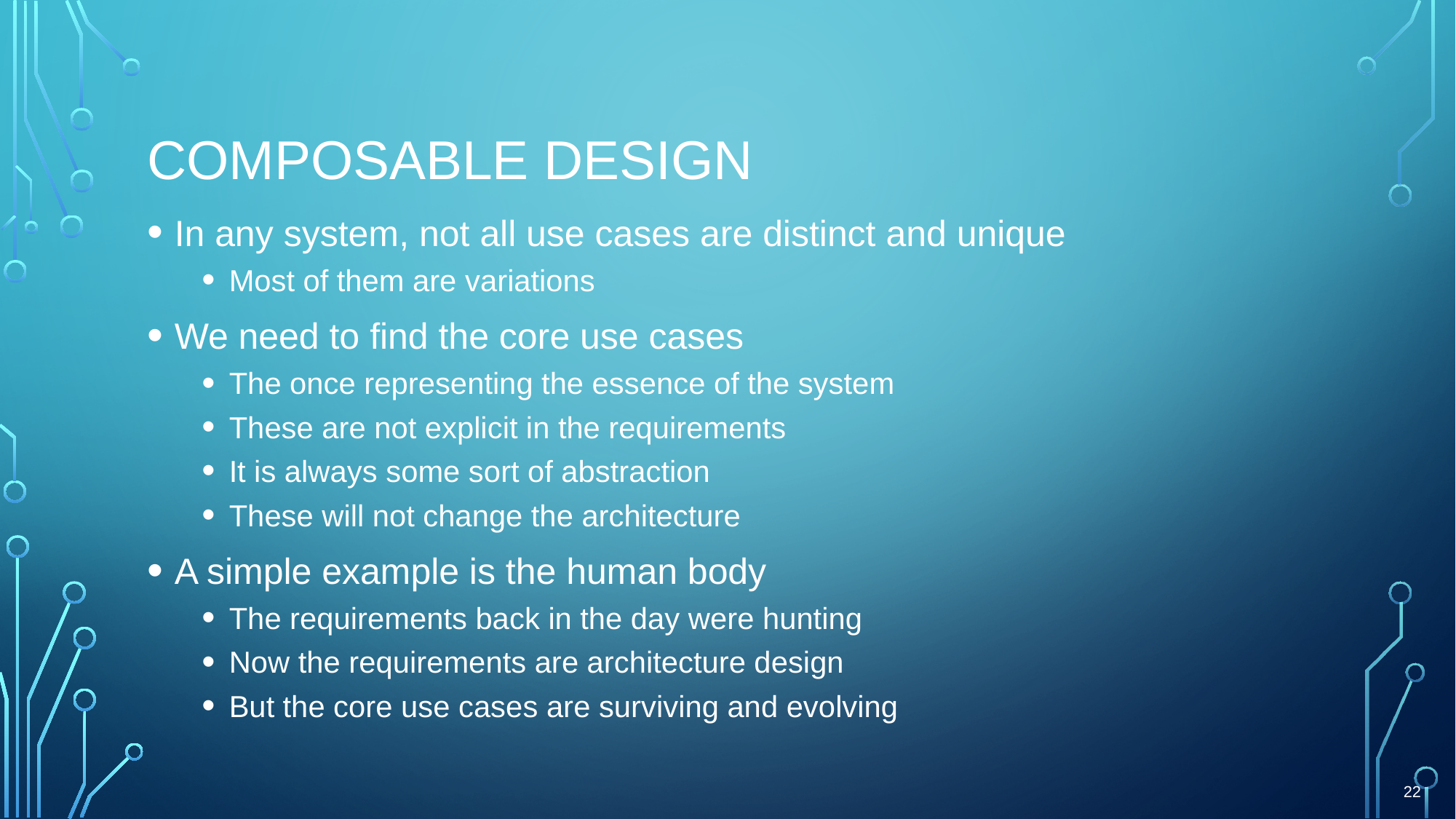

# Composable design
In any system, not all use cases are distinct and unique
Most of them are variations
We need to find the core use cases
The once representing the essence of the system
These are not explicit in the requirements
It is always some sort of abstraction
These will not change the architecture
A simple example is the human body
The requirements back in the day were hunting
Now the requirements are architecture design
But the core use cases are surviving and evolving

22